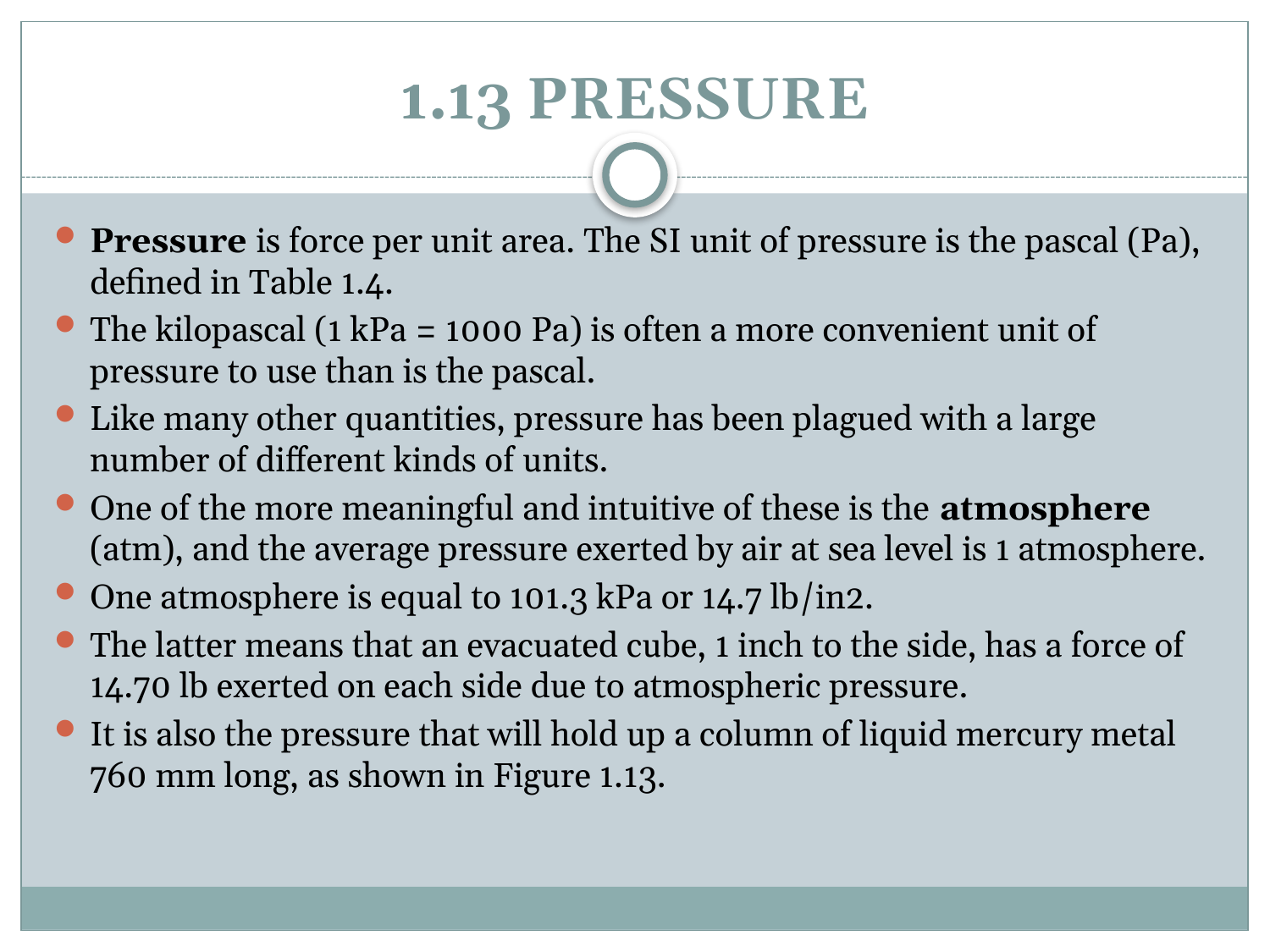

# 1.13 PRESSURE
Pressure is force per unit area. The SI unit of pressure is the pascal (Pa), defined in Table 1.4.
The kilopascal (1 kPa = 1000 Pa) is often a more convenient unit of pressure to use than is the pascal.
Like many other quantities, pressure has been plagued with a large number of different kinds of units.
One of the more meaningful and intuitive of these is the atmosphere (atm), and the average pressure exerted by air at sea level is 1 atmosphere.
One atmosphere is equal to 101.3 kPa or 14.7 lb/in2.
The latter means that an evacuated cube, 1 inch to the side, has a force of 14.70 lb exerted on each side due to atmospheric pressure.
It is also the pressure that will hold up a column of liquid mercury metal 760 mm long, as shown in Figure 1.13.